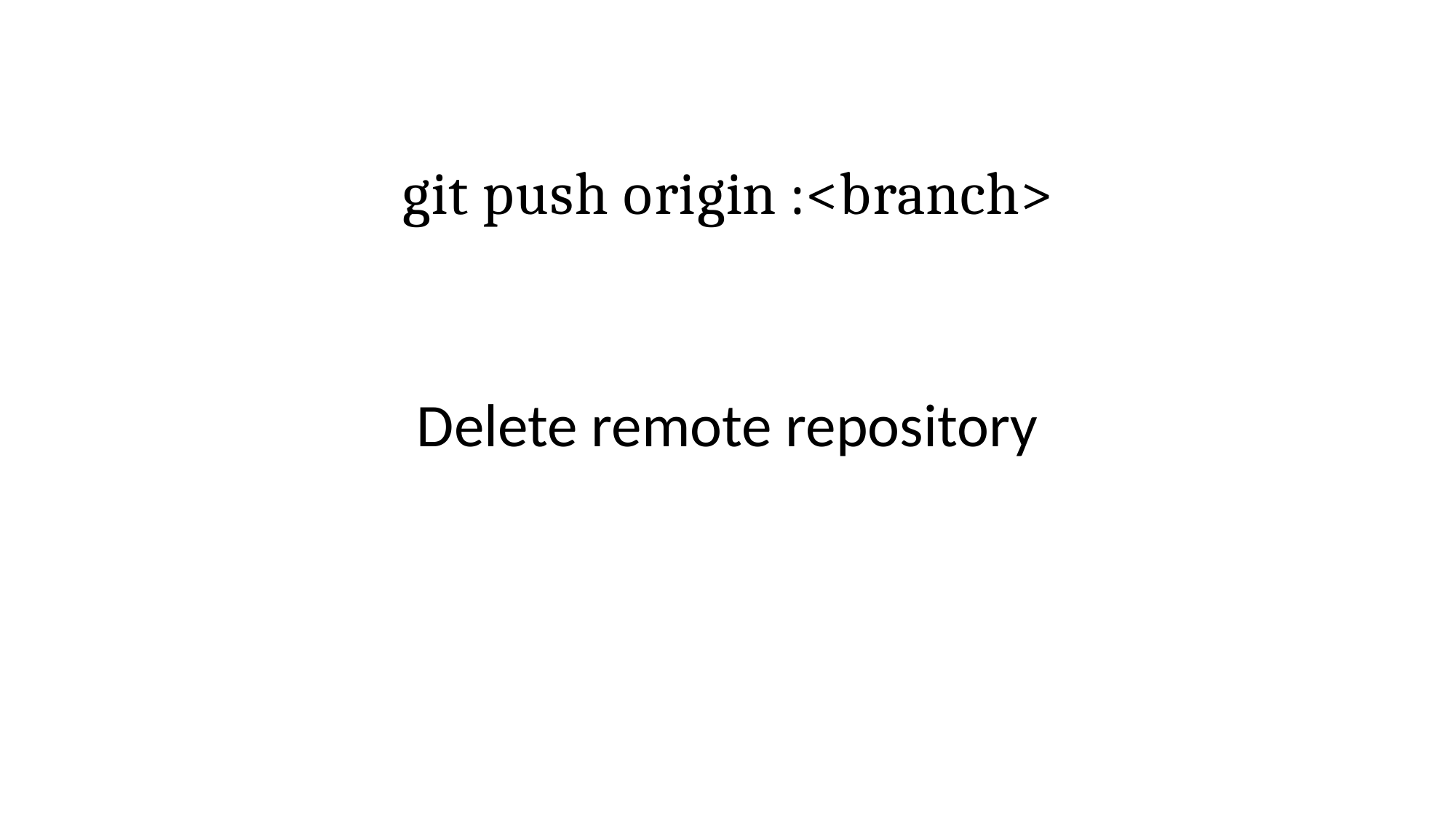

# git push origin :<branch>
Delete remote repository